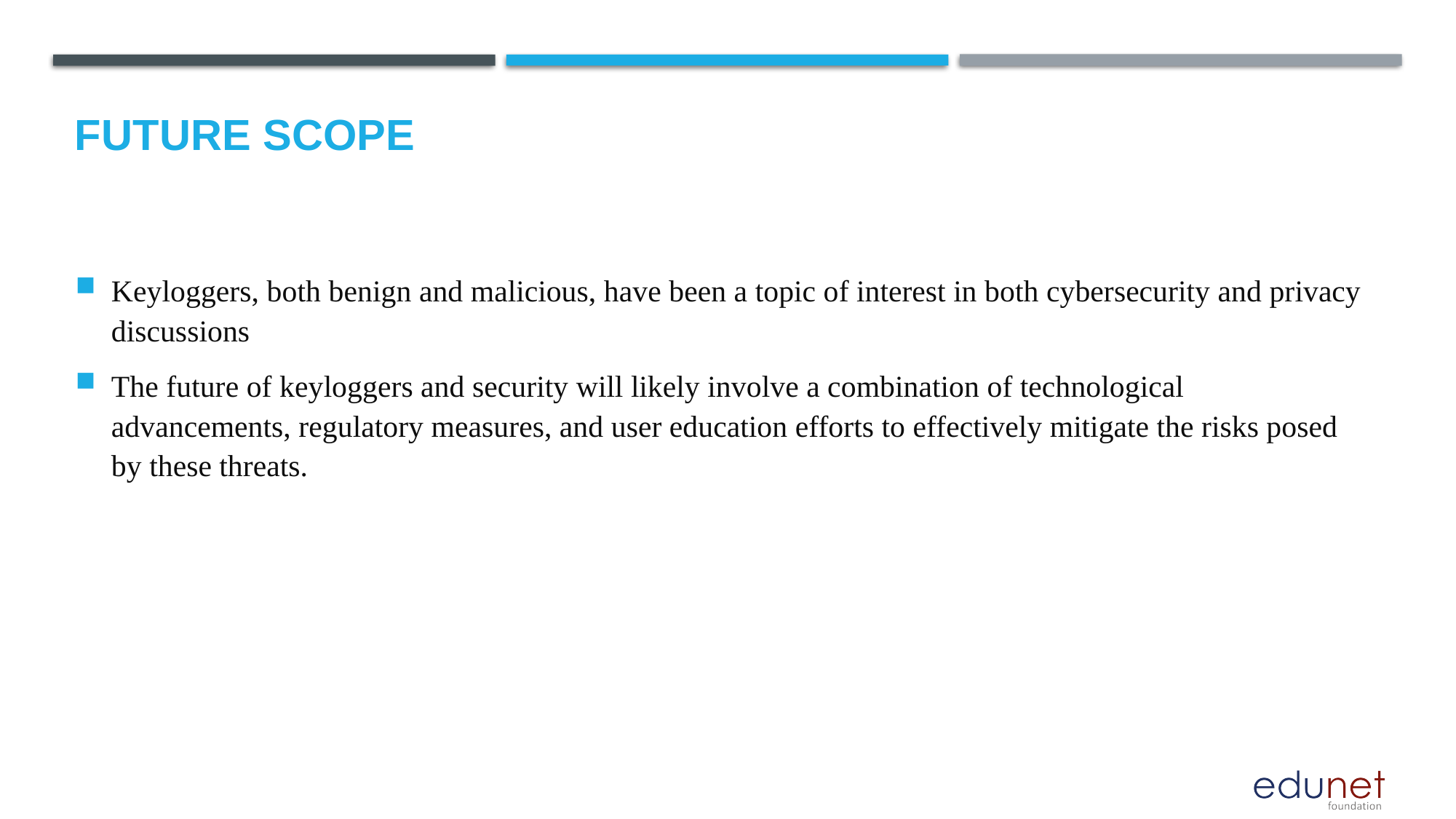

Keyloggers, both benign and malicious, have been a topic of interest in both cybersecurity and privacy discussions
The future of keyloggers and security will likely involve a combination of technological advancements, regulatory measures, and user education efforts to effectively mitigate the risks posed by these threats.
Future scope